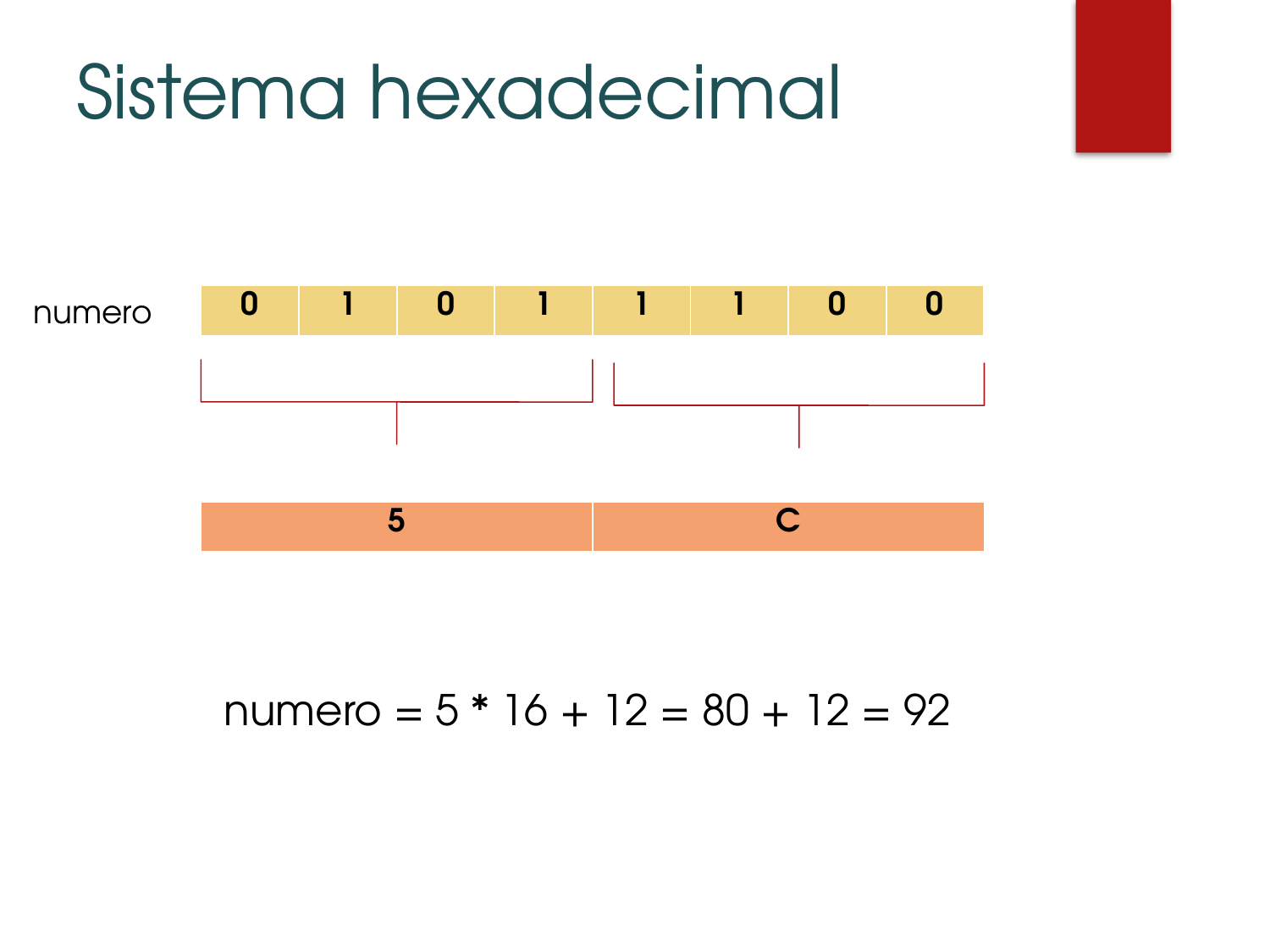

# Sistema hexadecimal

numero
| 0 | 1 | 0 | 1 |
| --- | --- | --- | --- |
| 1 | 1 | 0 | 0 |
| --- | --- | --- | --- |
| 5 | C |
| --- | --- |
numero = 5 * 16 + 12 = 80 + 12 = 92